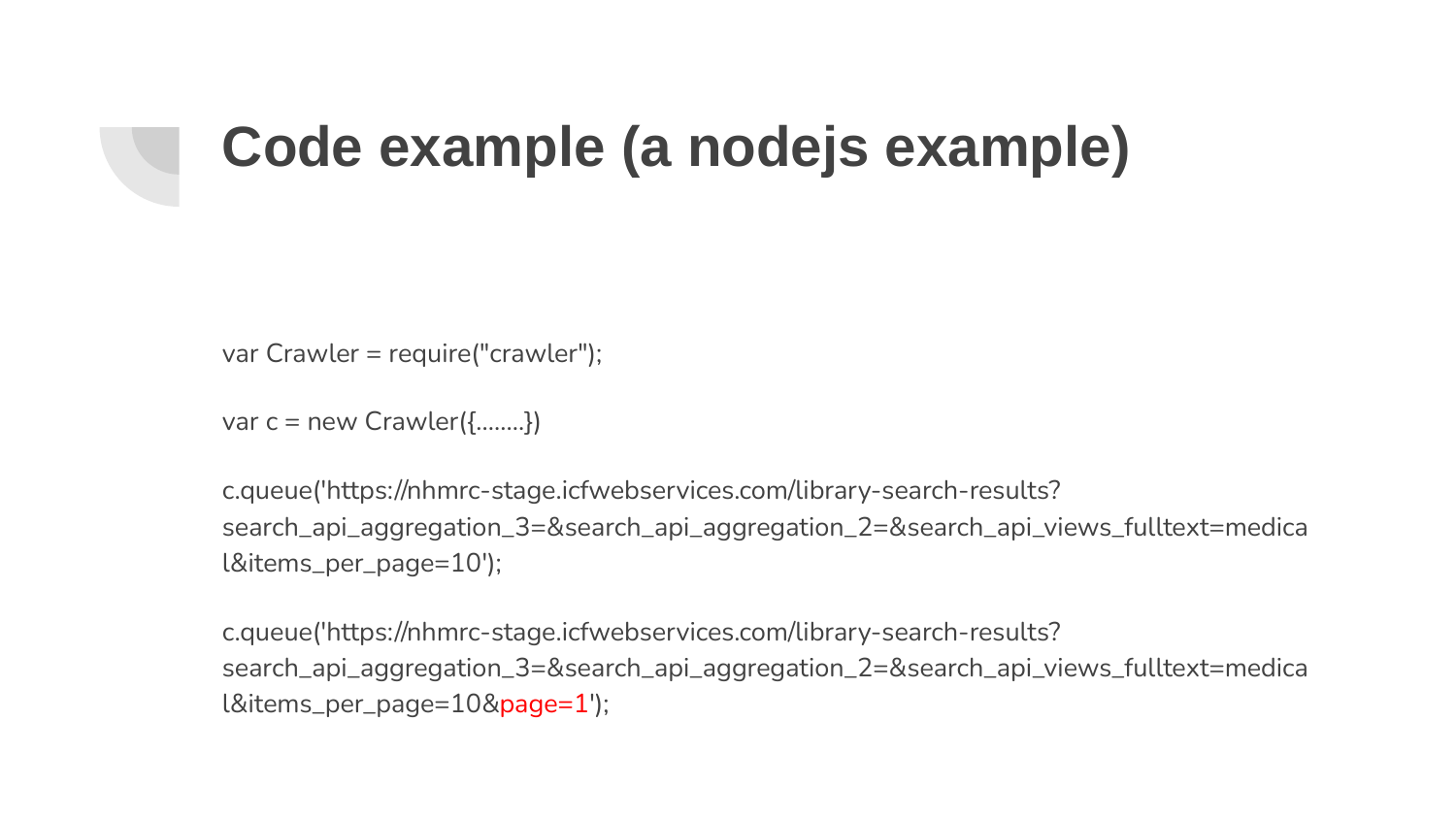

# Code example (a nodejs example)
var Crawler = require("crawler");
var c = new Crawler({........})
c.queue('https://nhmrc-stage.icfwebservices.com/library-search-results?search_api_aggregation_3=&search_api_aggregation_2=&search_api_views_fulltext=medical&items_per_page=10');
c.queue('https://nhmrc-stage.icfwebservices.com/library-search-results?search_api_aggregation_3=&search_api_aggregation_2=&search_api_views_fulltext=medical&items_per_page=10&page=1');